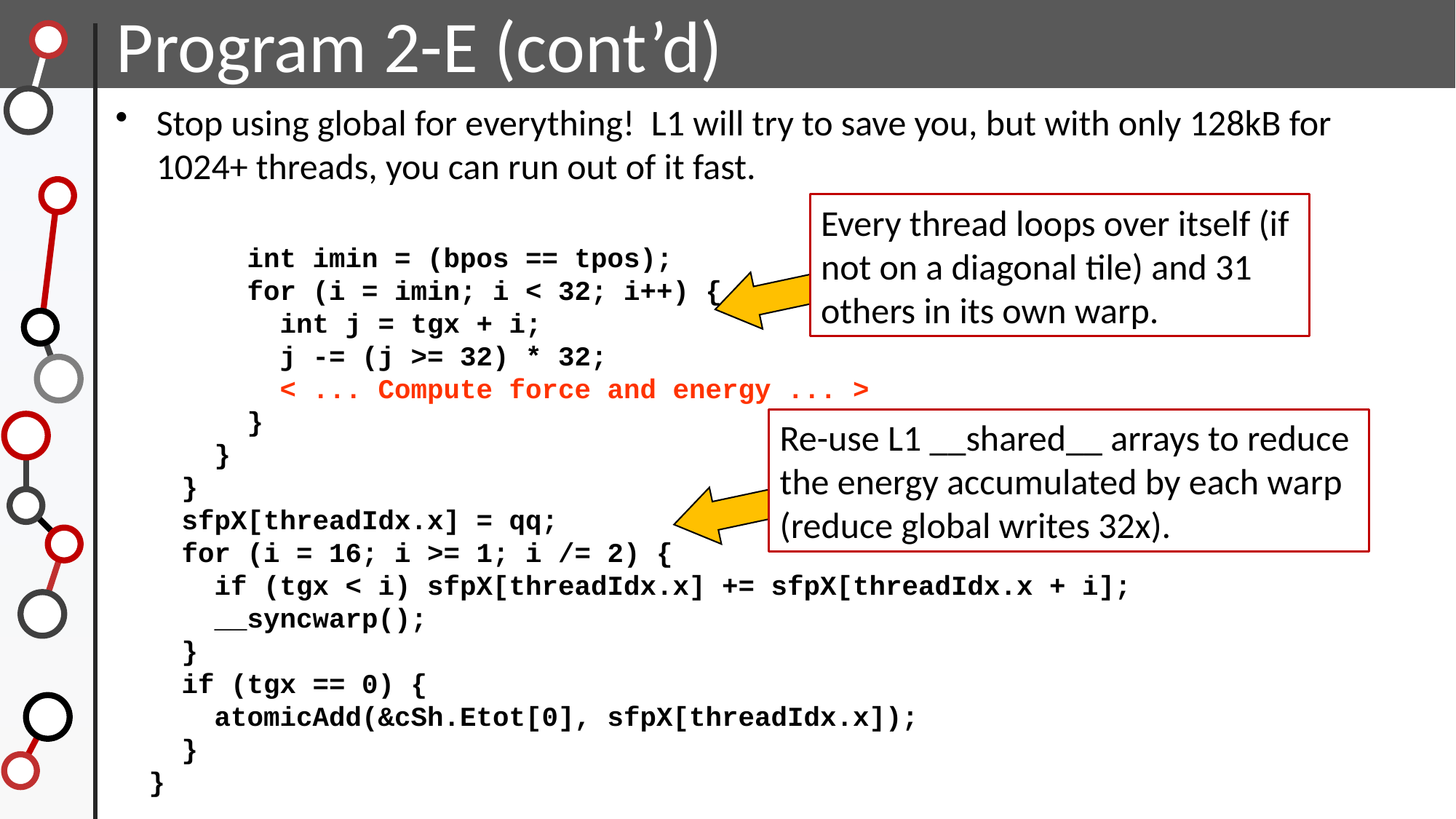

Program 2-E (cont’d)

Stop using global for everything!  L1 will try to save you, but with only 128kB for 1024+ threads, you can run out of it fast.

Every thread loops over itself (if not on a diagonal tile) and 31 others in its own warp.
      int imin = (bpos == tpos);
      for (i = imin; i < 32; i++) {
        int j = tgx + i;
        j -= (j >= 32) * 32;
        < ... Compute force and energy ... >
      }
    }
  }
  sfpX[threadIdx.x] = qq;
  for (i = 16; i >= 1; i /= 2) {
    if (tgx < i) sfpX[threadIdx.x] += sfpX[threadIdx.x + i];
    __syncwarp();
  }
  if (tgx == 0) {
    atomicAdd(&cSh.Etot[0], sfpX[threadIdx.x]);
  }
}

Re-use L1 __shared__ arrays to reduce the energy accumulated by each warp (reduce global writes 32x).